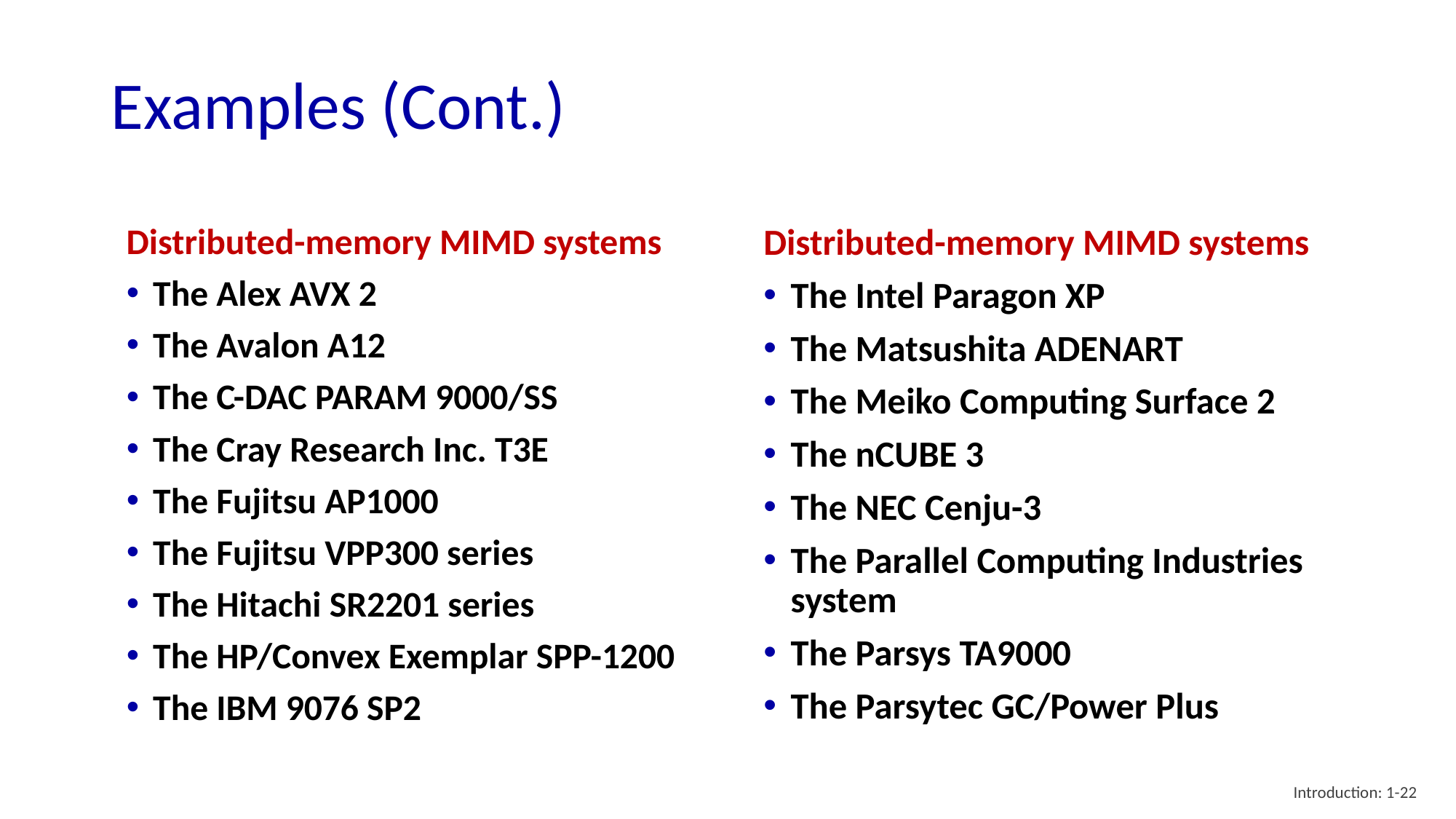

# Examples (Cont.)
Distributed-memory MIMD systems
The Alex AVX 2
The Avalon A12
The C-DAC PARAM 9000/SS
The Cray Research Inc. T3E
The Fujitsu AP1000
The Fujitsu VPP300 series
The Hitachi SR2201 series
The HP/Convex Exemplar SPP-1200
The IBM 9076 SP2
Distributed-memory MIMD systems
The Intel Paragon XP
The Matsushita ADENART
The Meiko Computing Surface 2
The nCUBE 3
The NEC Cenju-3
The Parallel Computing Industries system
The Parsys TA9000
The Parsytec GC/Power Plus

Introduction: 1-22